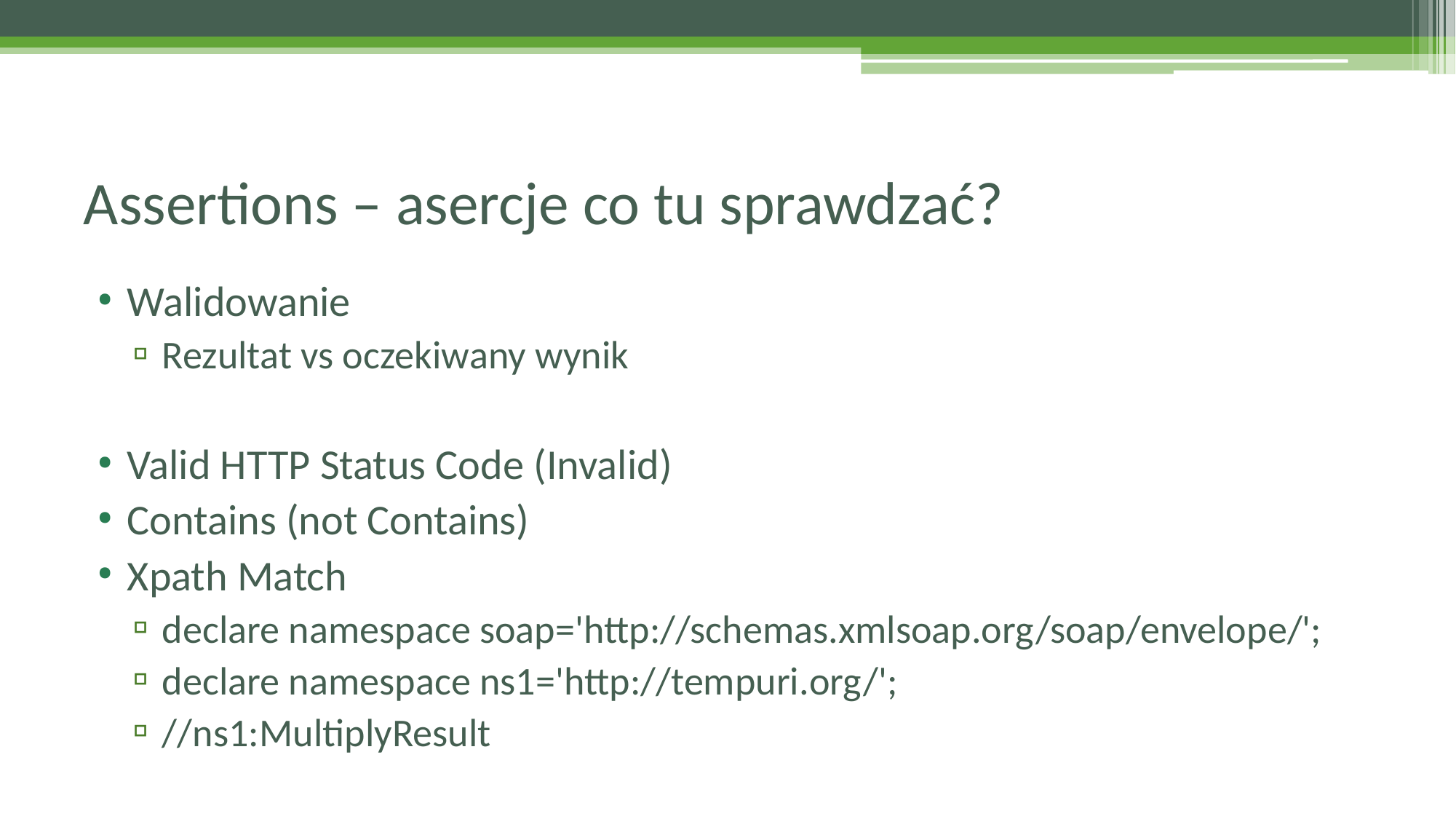

# Assertions – asercje co tu sprawdzać?
Walidowanie
Rezultat vs oczekiwany wynik

Valid HTTP Status Code (Invalid)
Contains (not Contains)
Xpath Match
declare namespace soap='http://schemas.xmlsoap.org/soap/envelope/';
declare namespace ns1='http://tempuri.org/';
//ns1:MultiplyResult